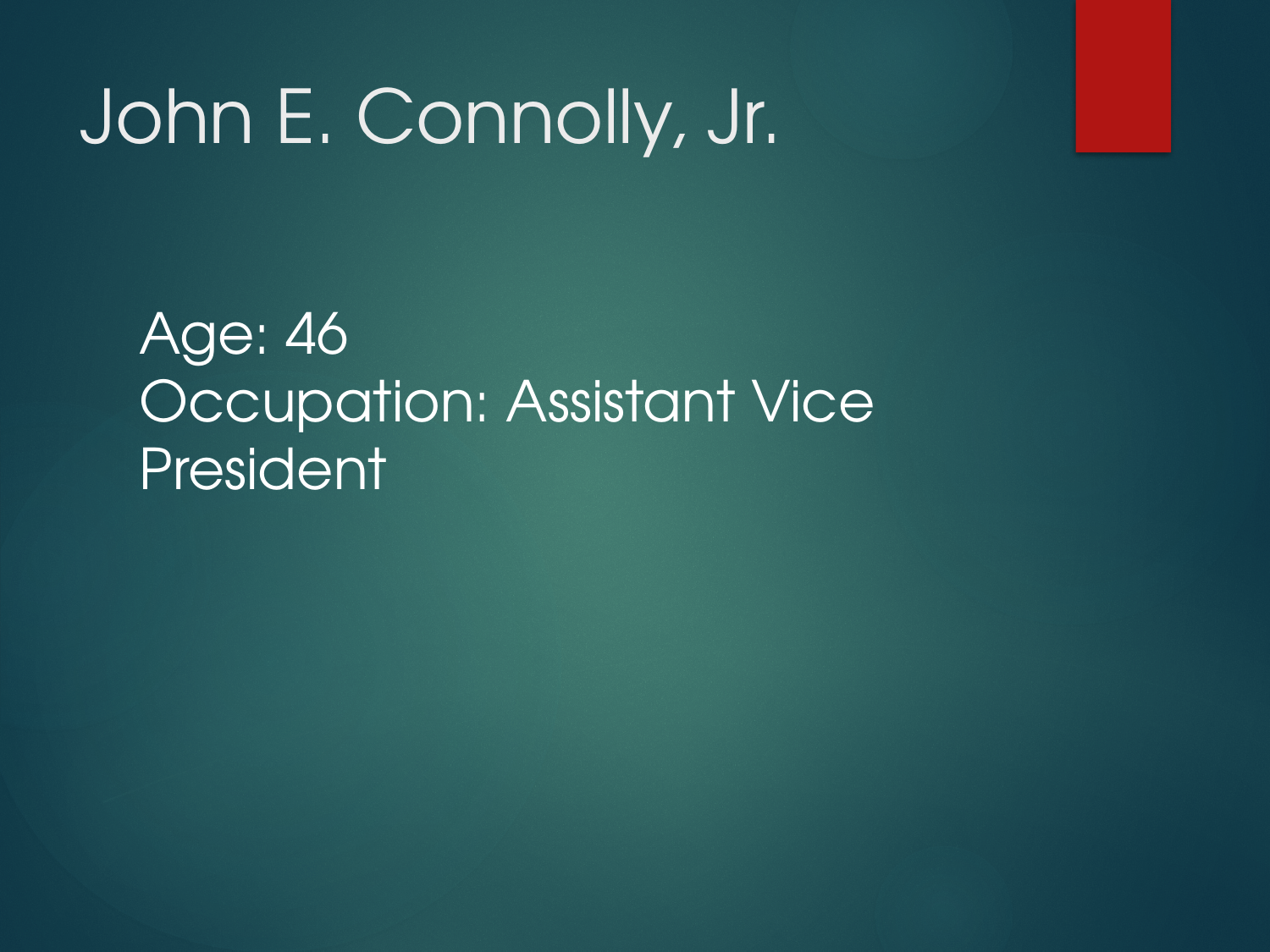

# John E. Connolly, Jr.

Age: 46
Occupation: Assistant Vice President